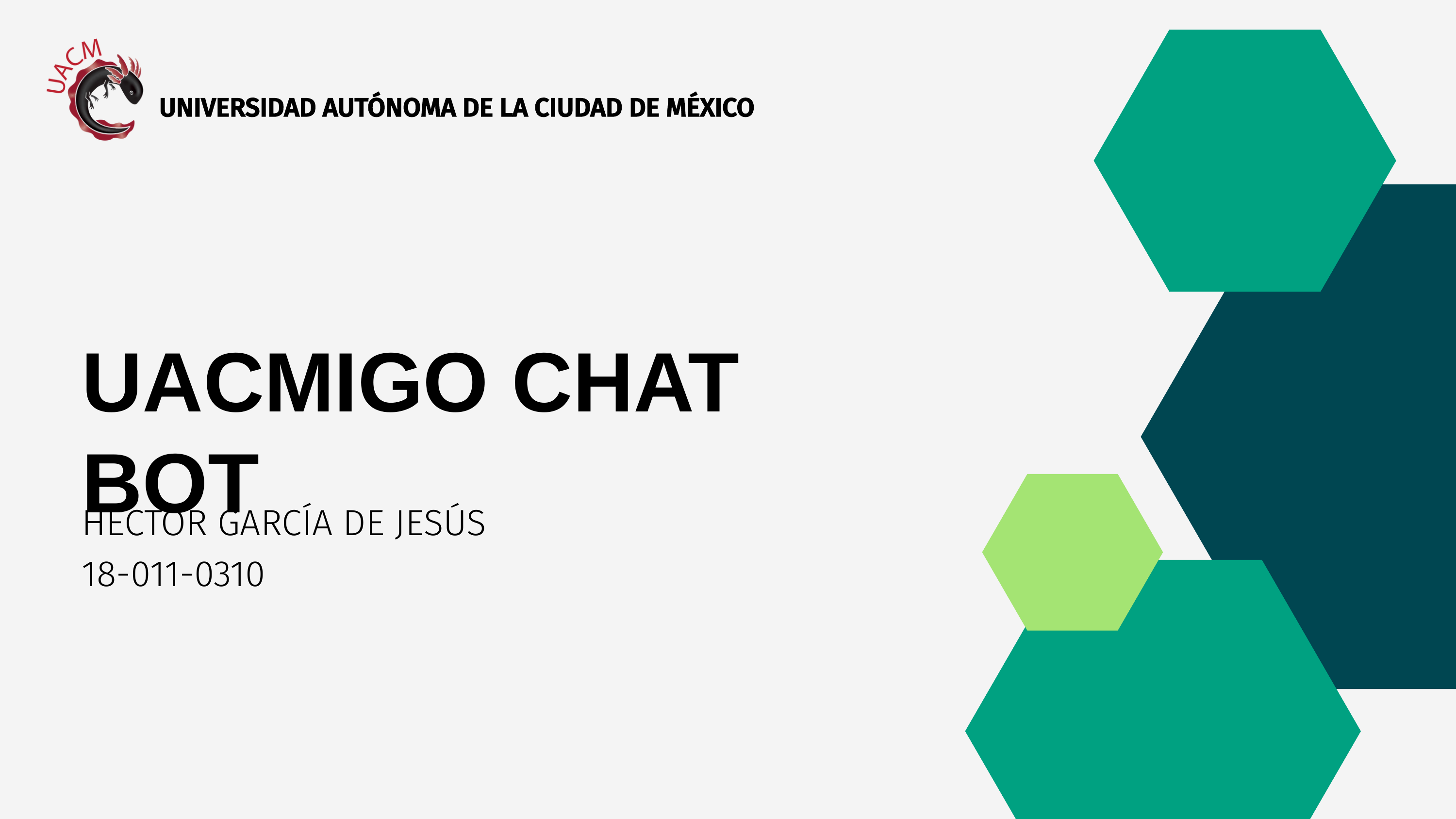

UNIVERSIDAD AUTÓNOMA DE LA CIUDAD DE MÉXICO

UACMIGO CHAT BOT
HÉCTOR GARCÍA DE JESÚS
18-011-0310